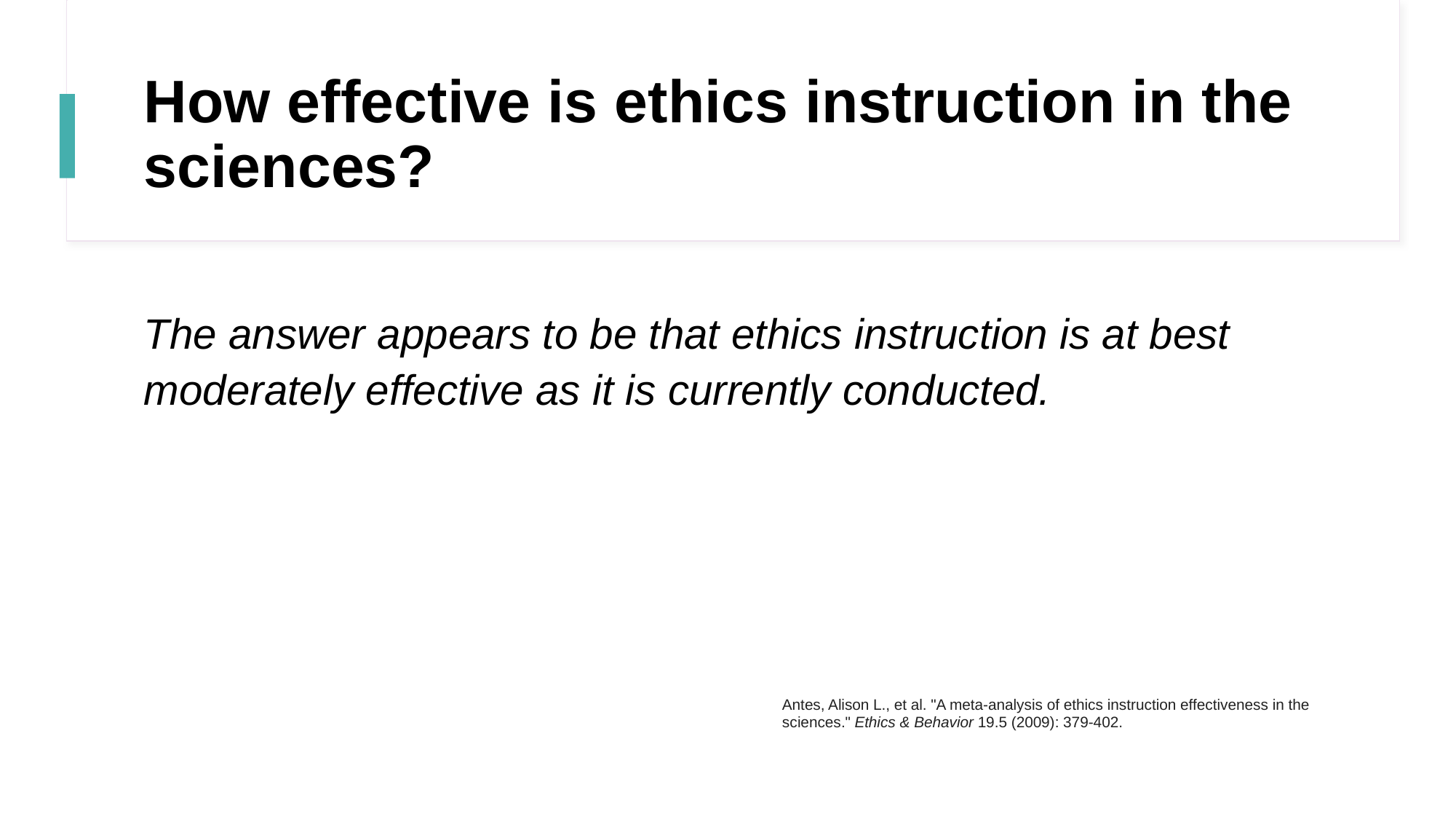

# How effective is ethics instruction in the sciences?
The answer appears to be that ethics instruction is at best moderately effective as it is currently conducted.

Antes, Alison L., et al. "A meta-analysis of ethics instruction effectiveness in the sciences." Ethics & Behavior 19.5 (2009): 379-402.